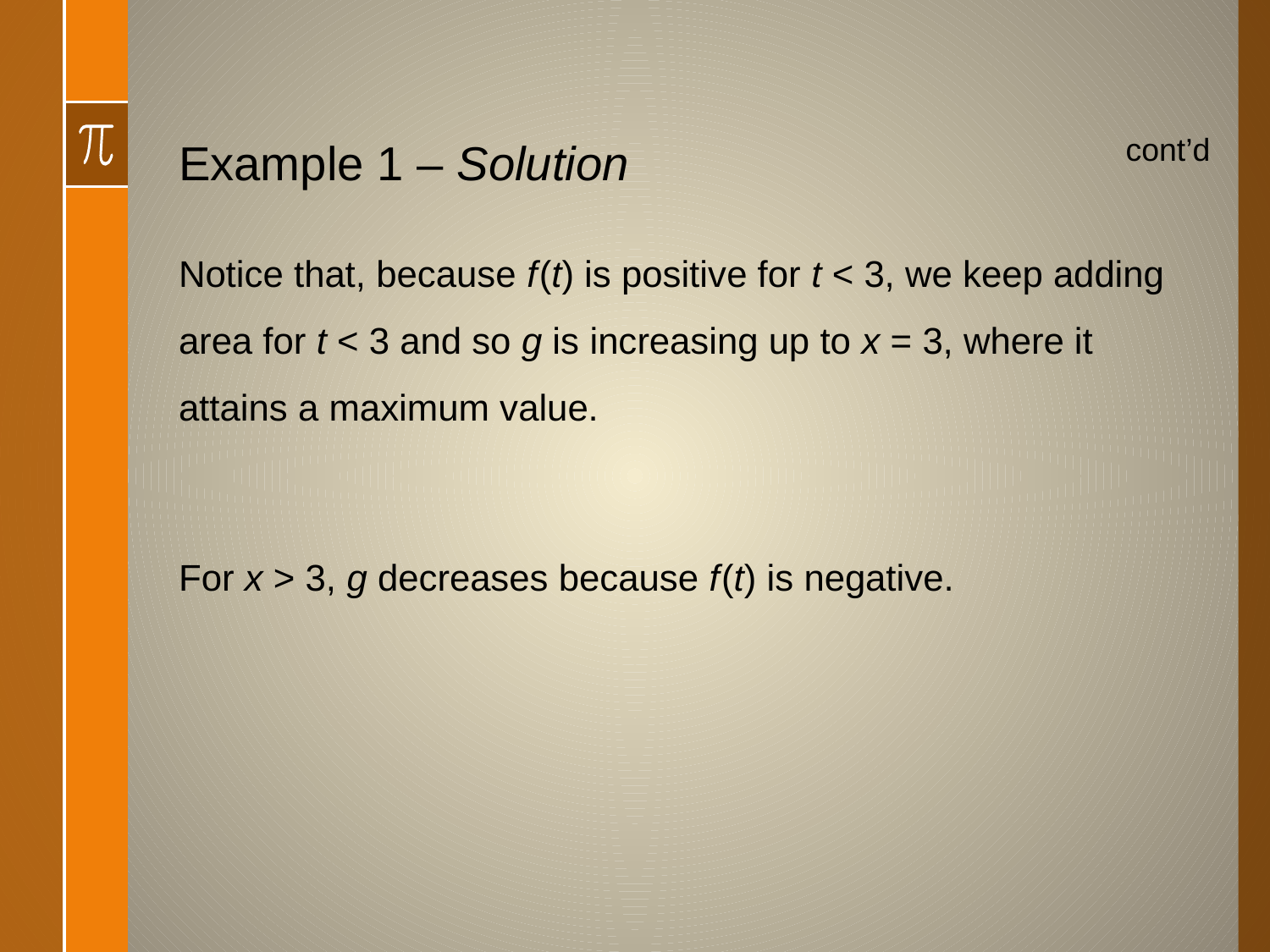

# Example 1 – Solution
cont’d
Notice that, because f (t) is positive for t < 3, we keep adding area for t < 3 and so g is increasing up to x = 3, where it attains a maximum value.

For x > 3, g decreases because f (t) is negative.